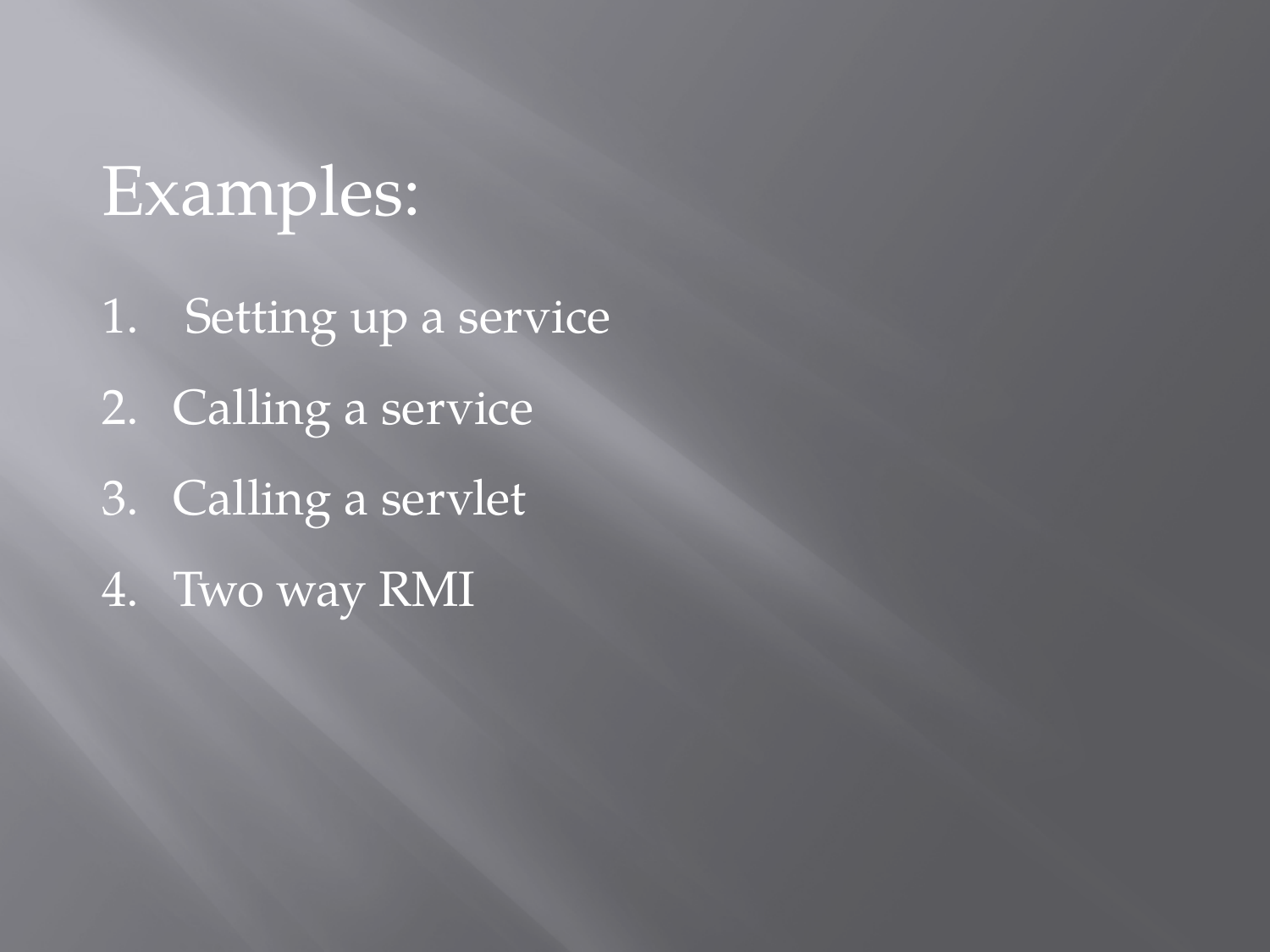

Examples:
 Setting up a service
Calling a service
Calling a servlet
Two way RMI